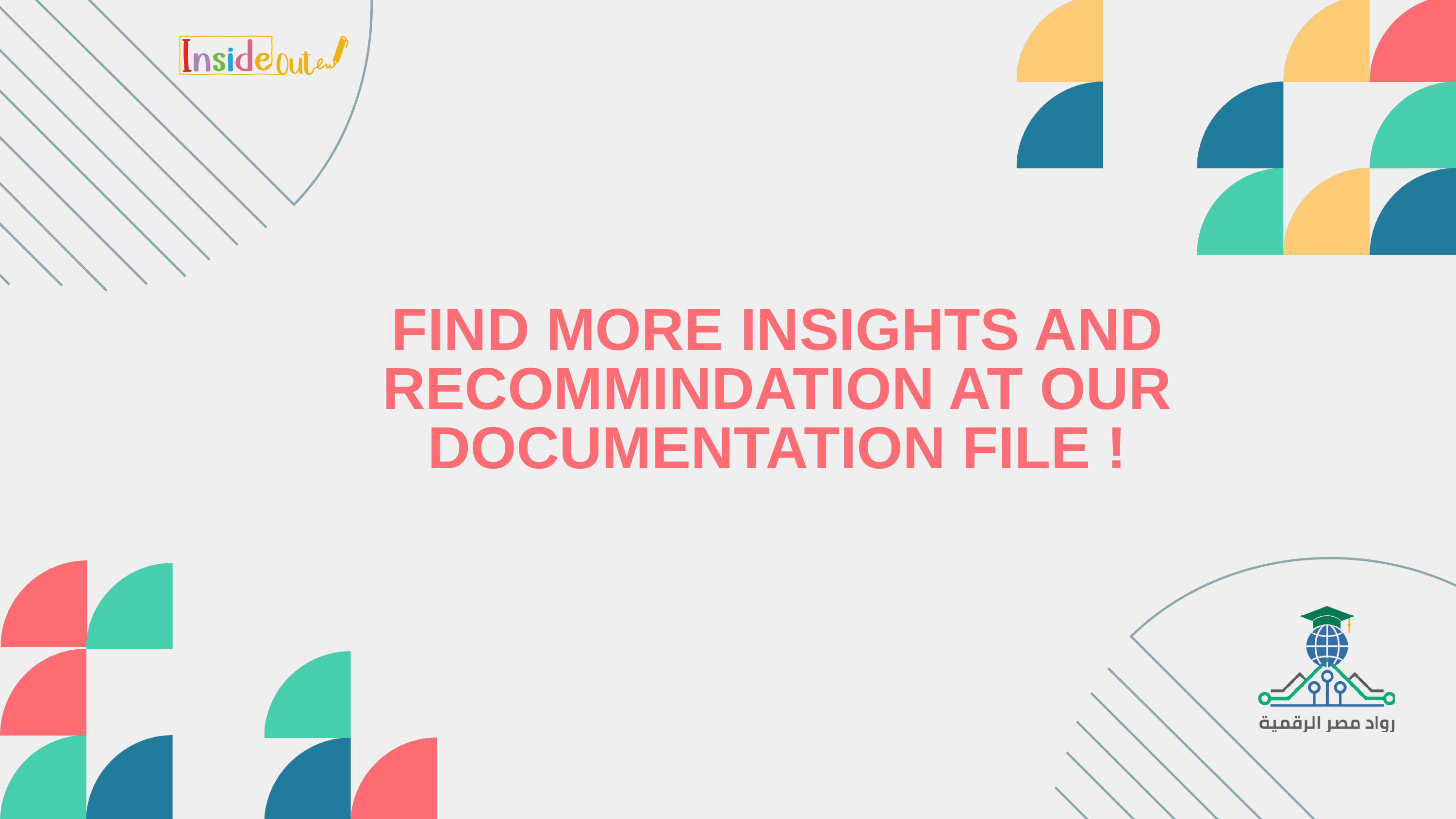

FIND MORE INSIGHTS AND RECOMMINDATION AT OUR DOCUMENTATION FILE !